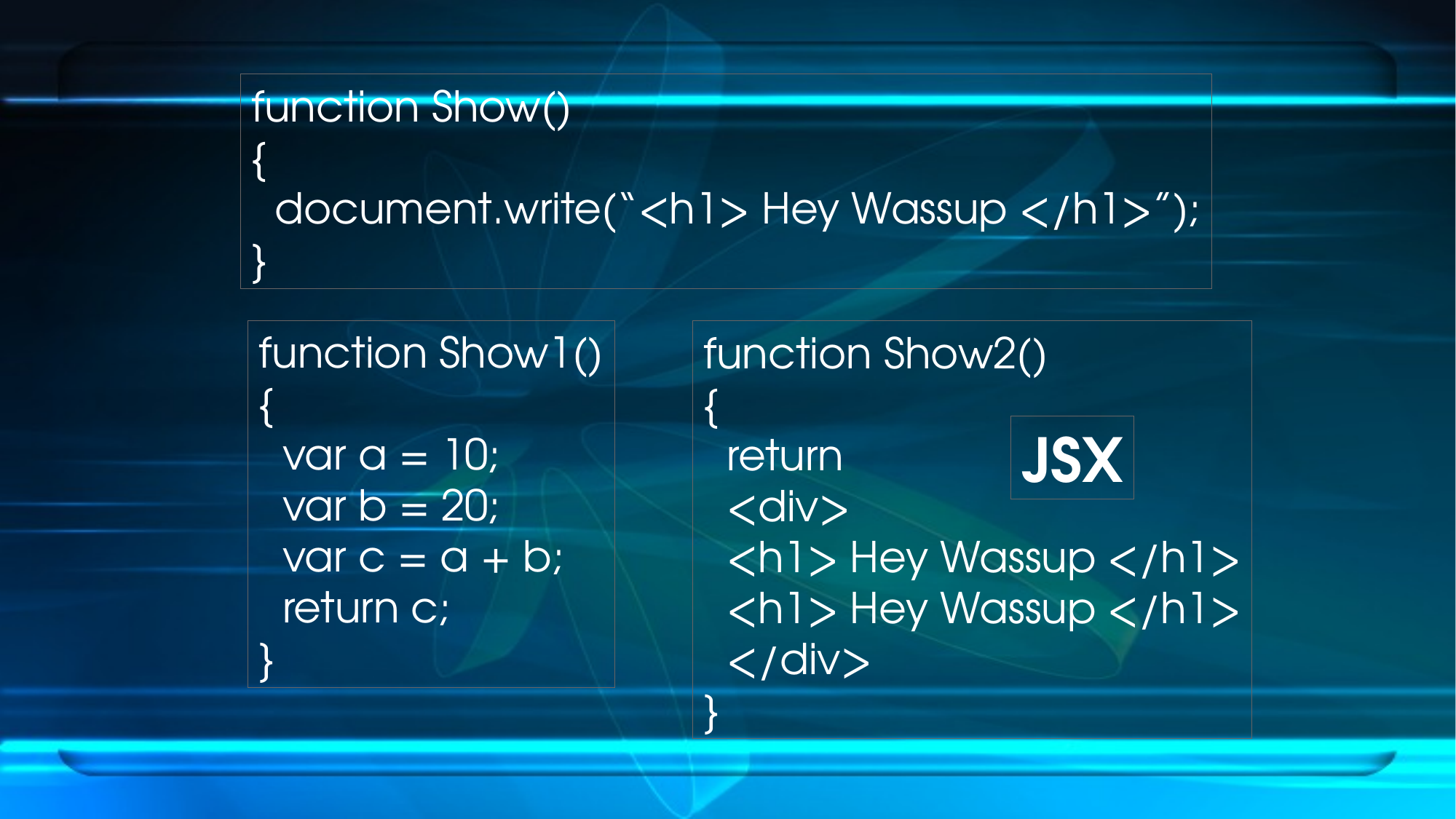

function Show()
{
  document.write(“<h1> Hey Wassup </h1>”);
}
function Show1()
{
  var a = 10;
  var b = 20;
  var c = a + b;
  return c;
}
function Show2()
{
  return
  <div>
  <h1> Hey Wassup </h1>
  <h1> Hey Wassup </h1>
  </div>
}
JSX